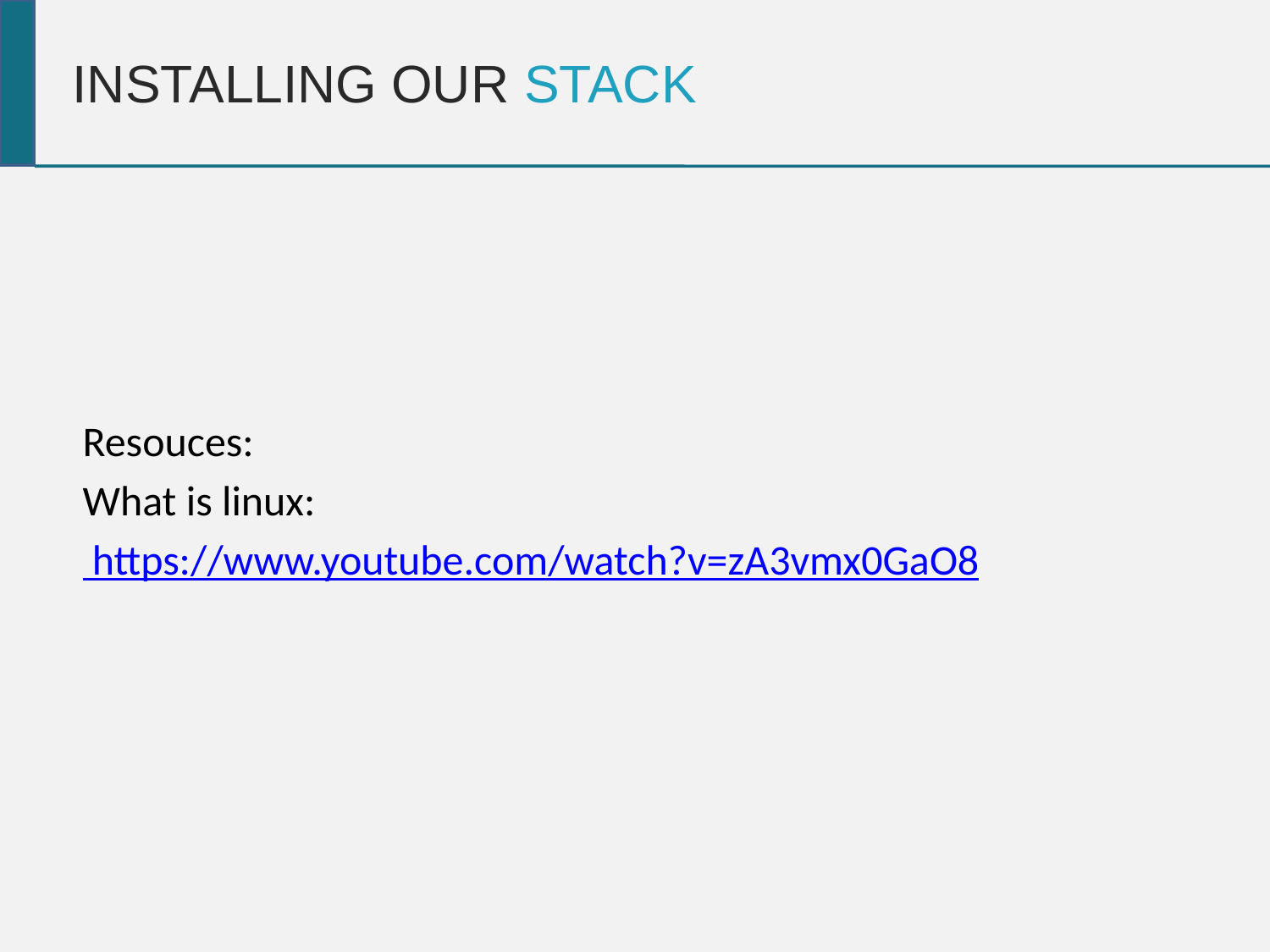

Installing our Stack

Resouces:
What is linux:
 https://www.youtube.com/watch?v=zA3vmx0GaO8